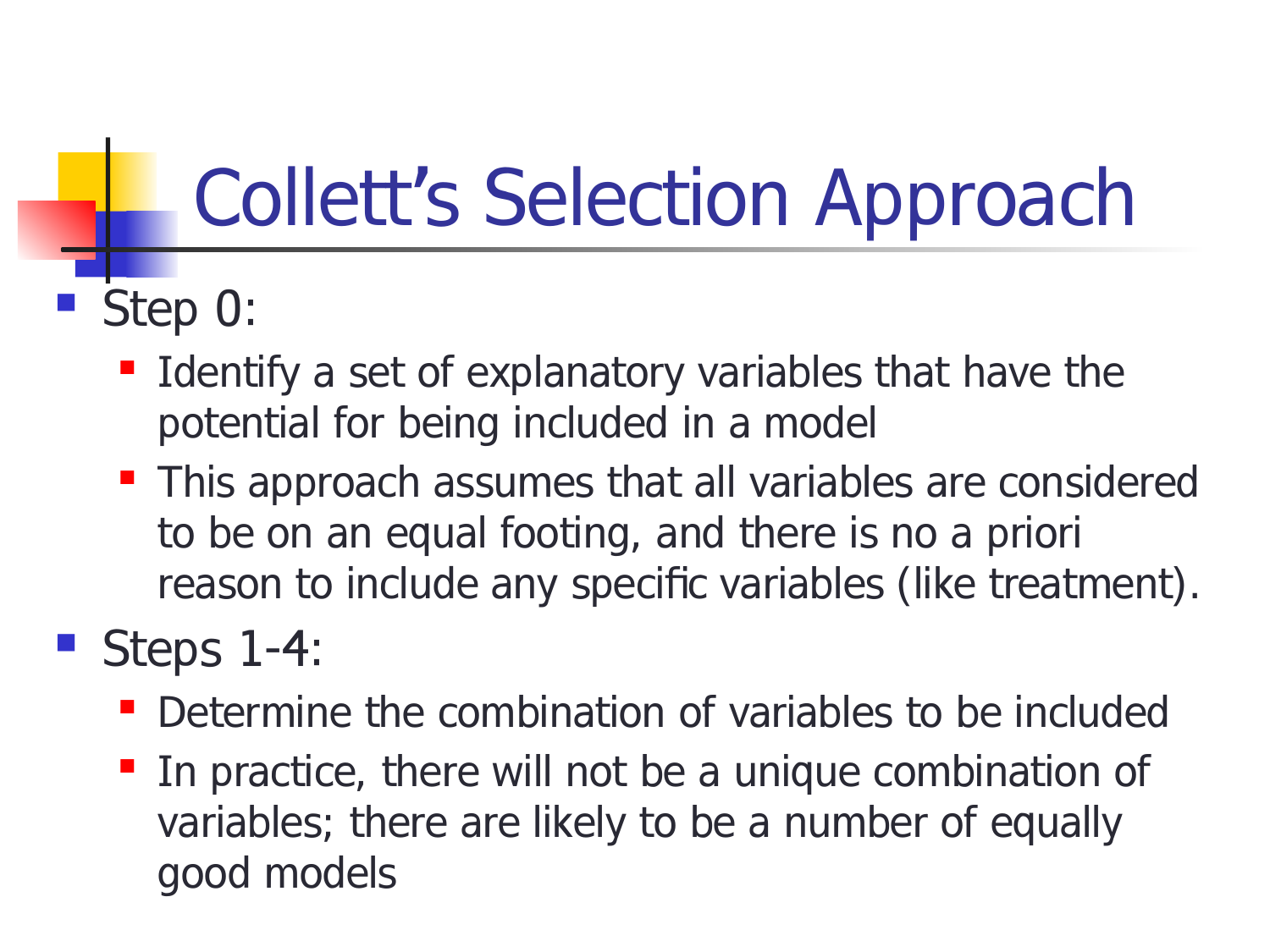

# Collett’s Selection Approach
Step 0:
Identify a set of explanatory variables that have the potential for being included in a model
This approach assumes that all variables are considered to be on an equal footing, and there is no a priori reason to include any specific variables (like treatment).
Steps 1-4:
Determine the combination of variables to be included
In practice, there will not be a unique combination of variables; there are likely to be a number of equally good models